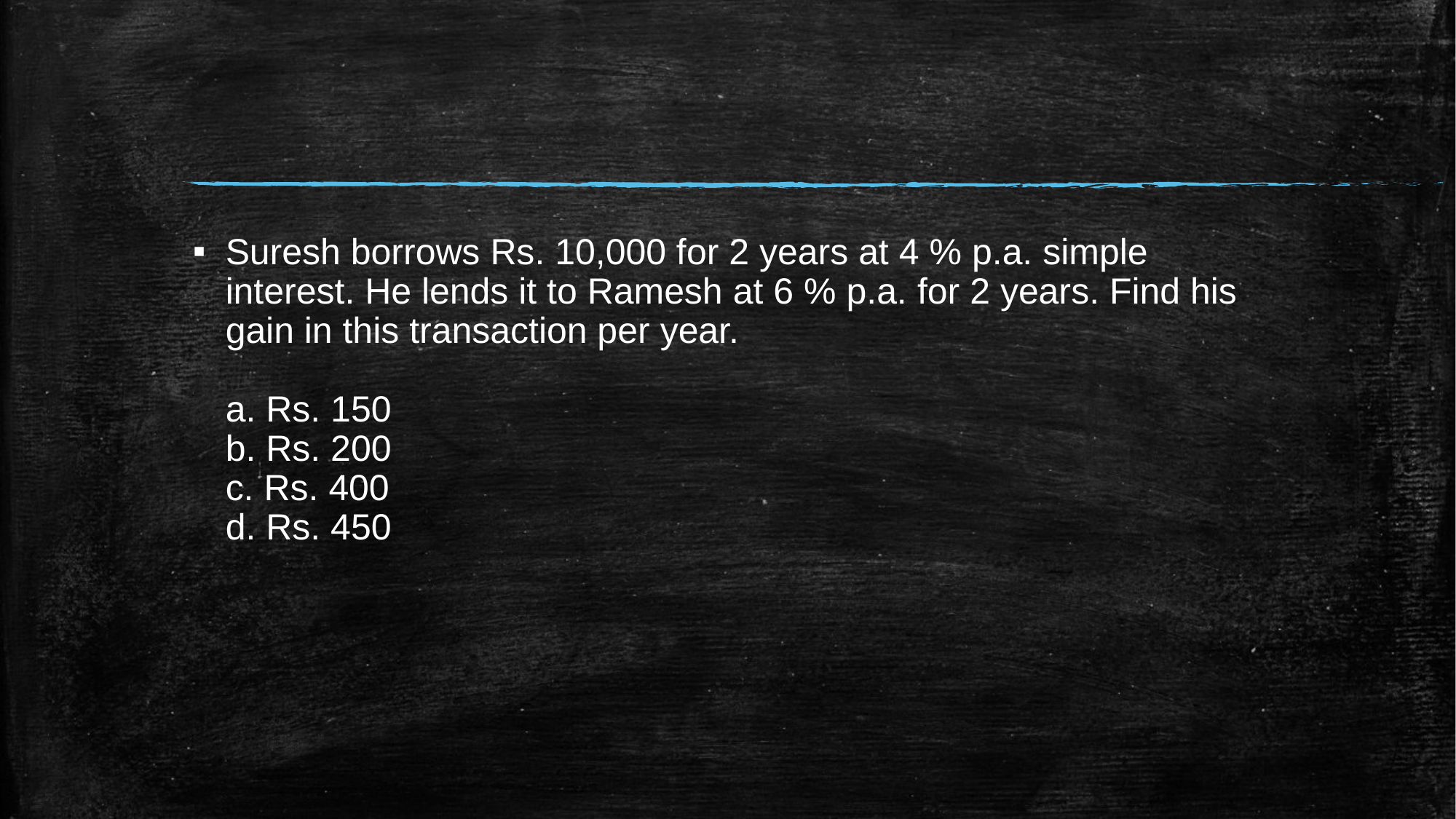

#
Suresh borrows Rs. 10,000 for 2 years at 4 % p.a. simple interest. He lends it to Ramesh at 6 % p.a. for 2 years. Find his gain in this transaction per year.
a. Rs. 150
b. Rs. 200
c. Rs. 400
d. Rs. 450